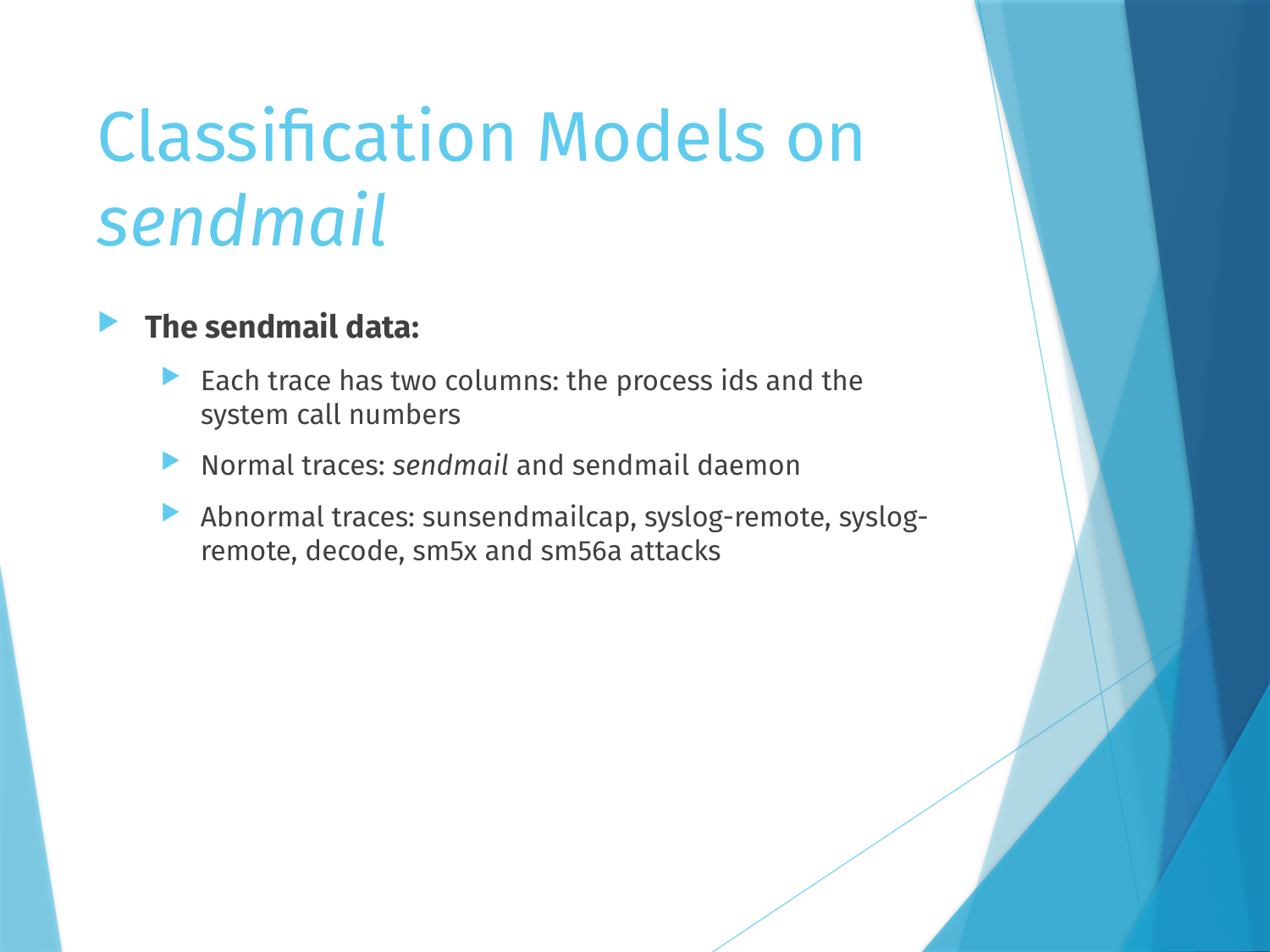

# Classification Models on sendmail
The sendmail data:
Each trace has two columns: the process ids and the system call numbers
Normal traces: sendmail and sendmail daemon
Abnormal traces: sunsendmailcap, syslog-remote, syslog-remote, decode, sm5x and sm56a attacks